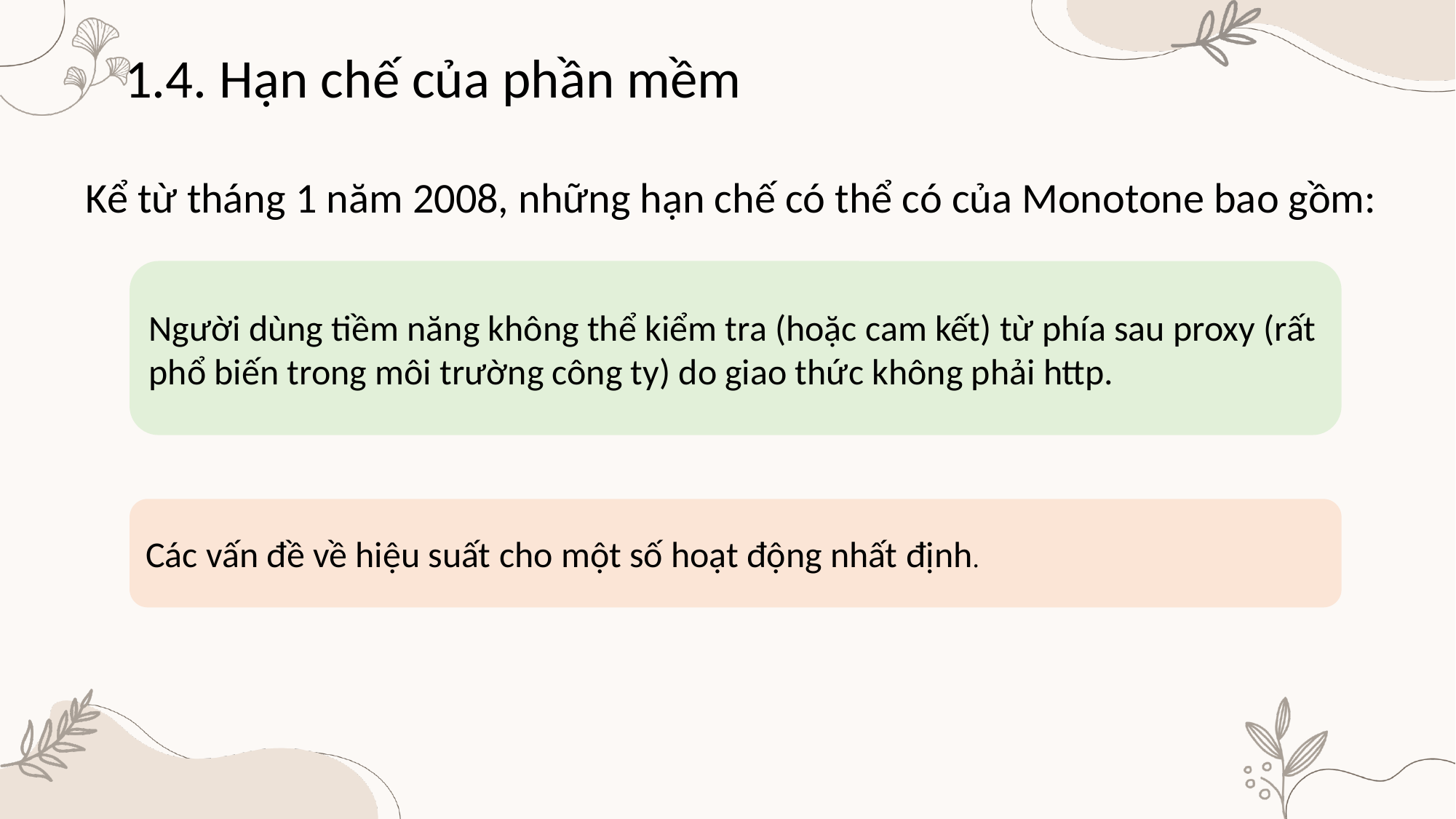

1.4. Hạn chế của phần mềm
Kể từ tháng 1 năm 2008, những hạn chế có thể có của Monotone bao gồm:

Người dùng tiềm năng không thể kiểm tra (hoặc cam kết) từ phía sau proxy (rất phổ biến trong môi trường công ty) do giao thức không phải http.
Các vấn đề về hiệu suất cho một số hoạt động nhất định.